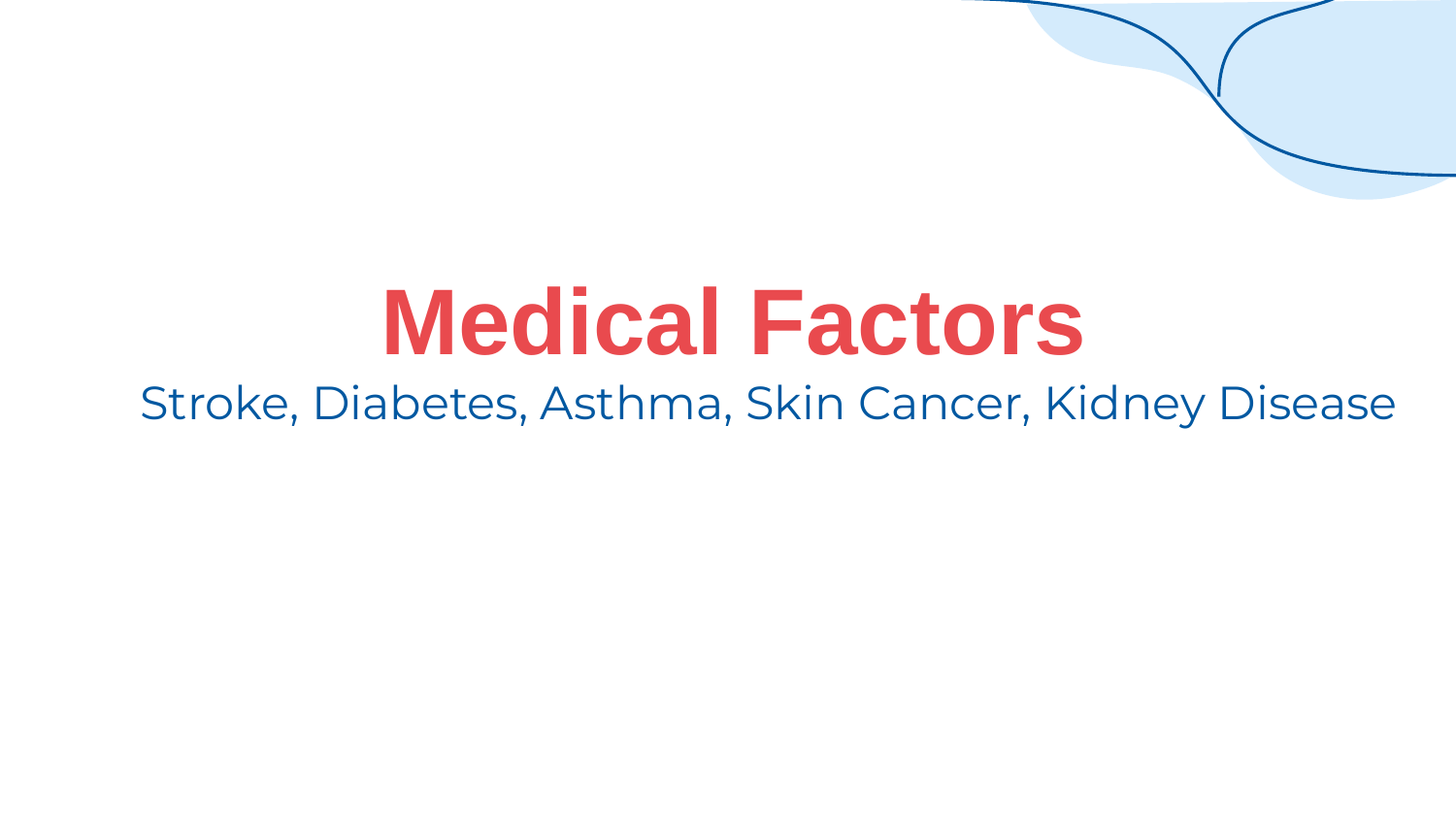

# Medical Factors
Stroke, Diabetes, Asthma, Skin Cancer, Kidney Disease